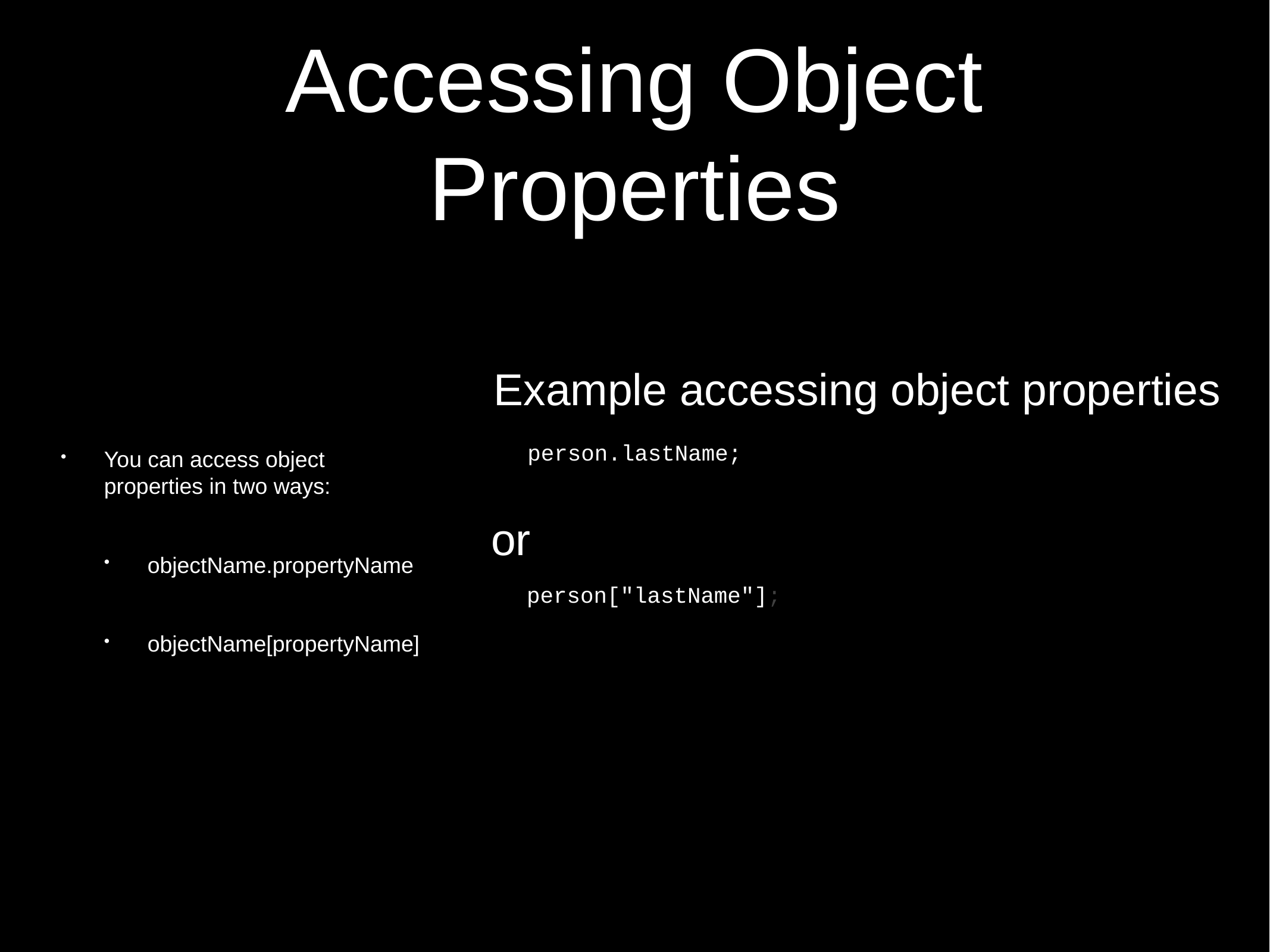

# Accessing Object Properties
You can access object properties in two ways:
objectName.propertyName
objectName[propertyName]
Example accessing object properties
person.lastName;
or
person["lastName"];